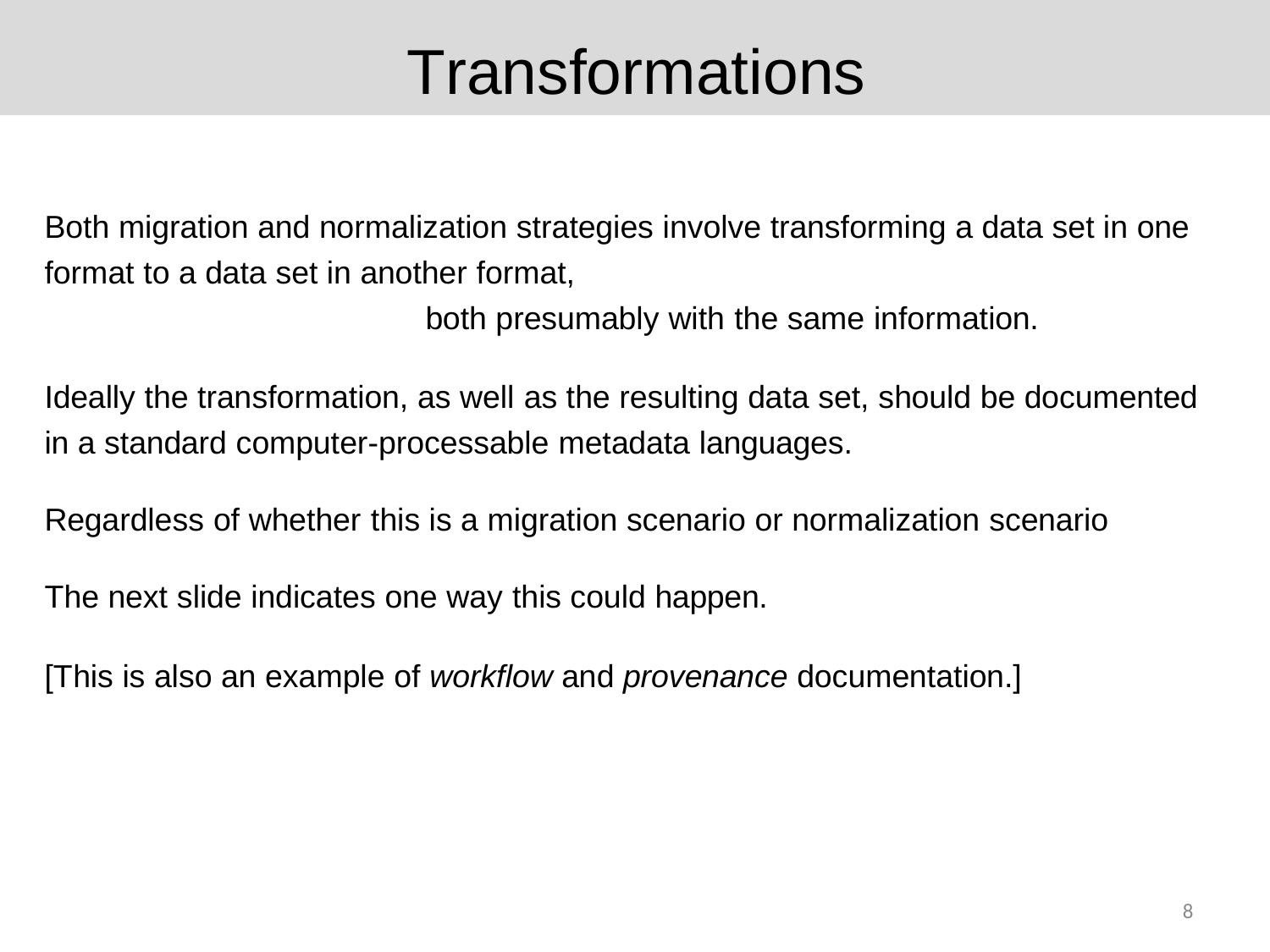

# Transformations
Both migration and normalization strategies involve transforming a data set in one format to a data set in another format,
both presumably with the same information.

Ideally the transformation, as well as the resulting data set, should be documented in a standard computer-processable metadata languages.
Regardless of whether this is a migration scenario or normalization scenario The next slide indicates one way this could happen.

[This is also an example of workflow and provenance documentation.]
8